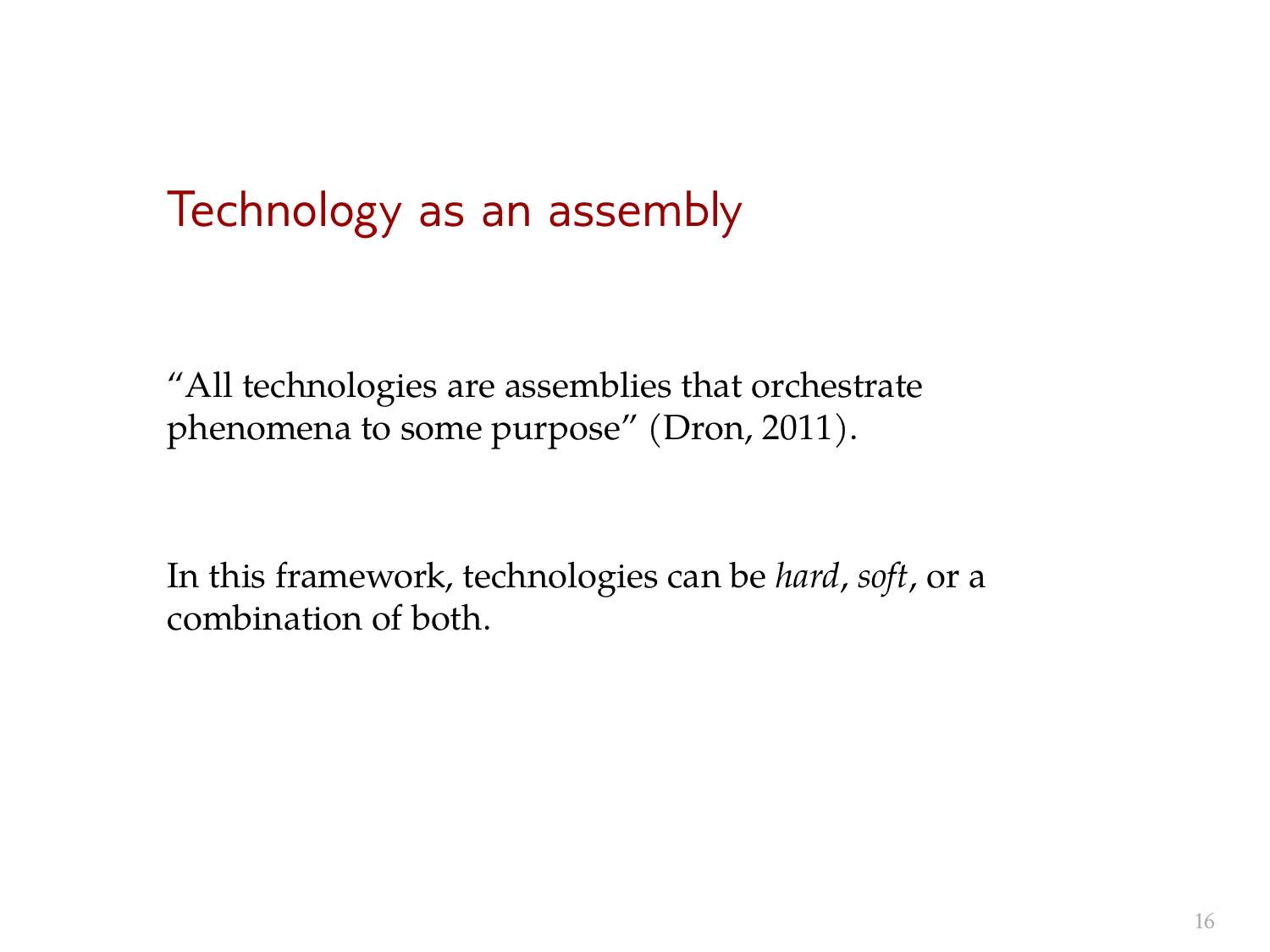

# Technology as an assembly

“All technologies are assemblies that orchestrate phenomena to some purpose” (Dron, 2011).

In this framework, technologies can be hard, soft, or a combination of both.
16